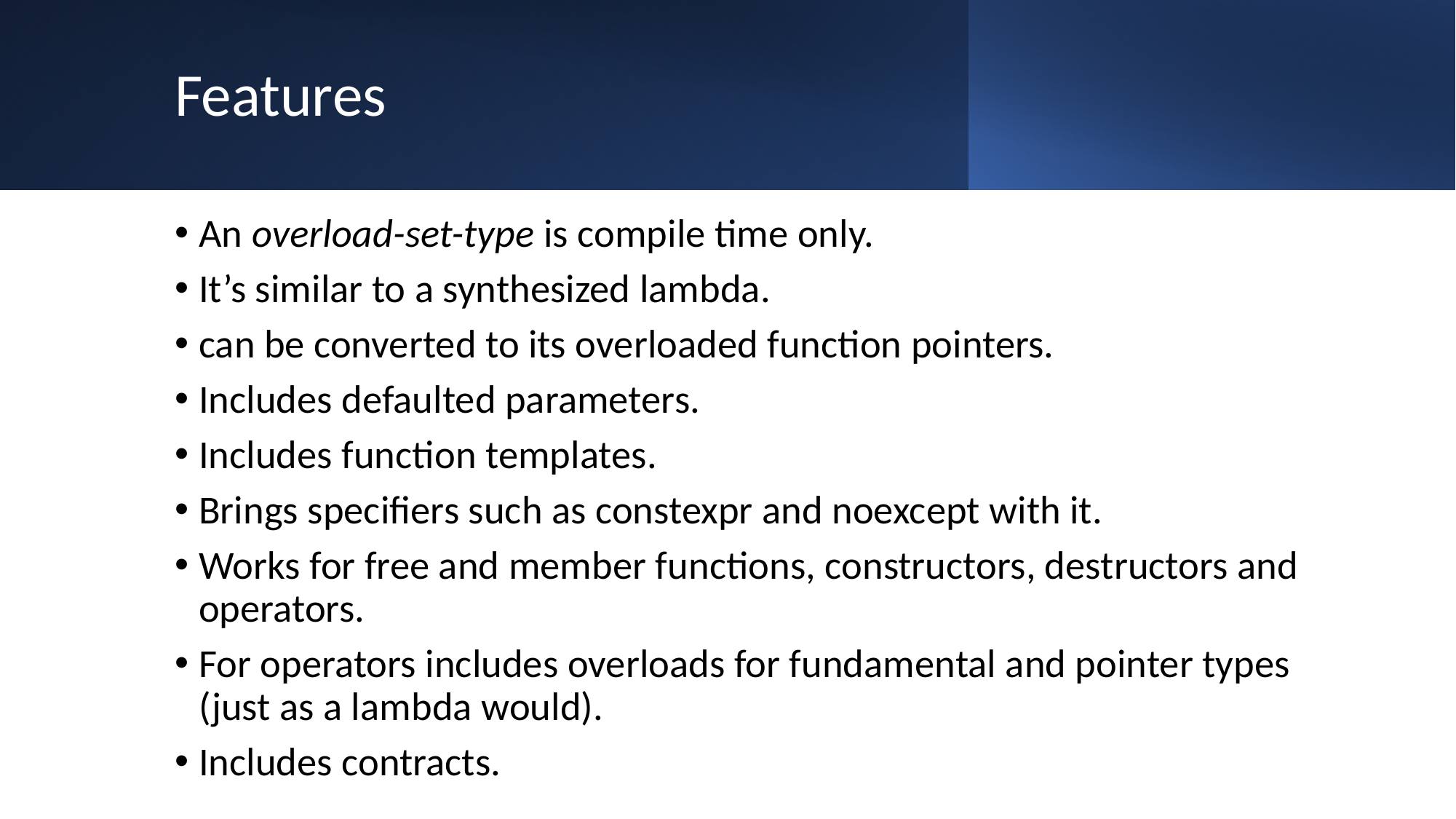

# Features
An overload-set-type is compile time only.
It’s similar to a synthesized lambda.
can be converted to its overloaded function pointers.
Includes defaulted parameters.
Includes function templates.
Brings specifiers such as constexpr and noexcept with it.
Works for free and member functions, constructors, destructors and operators.
For operators includes overloads for fundamental and pointer types (just as a lambda would).
Includes contracts.